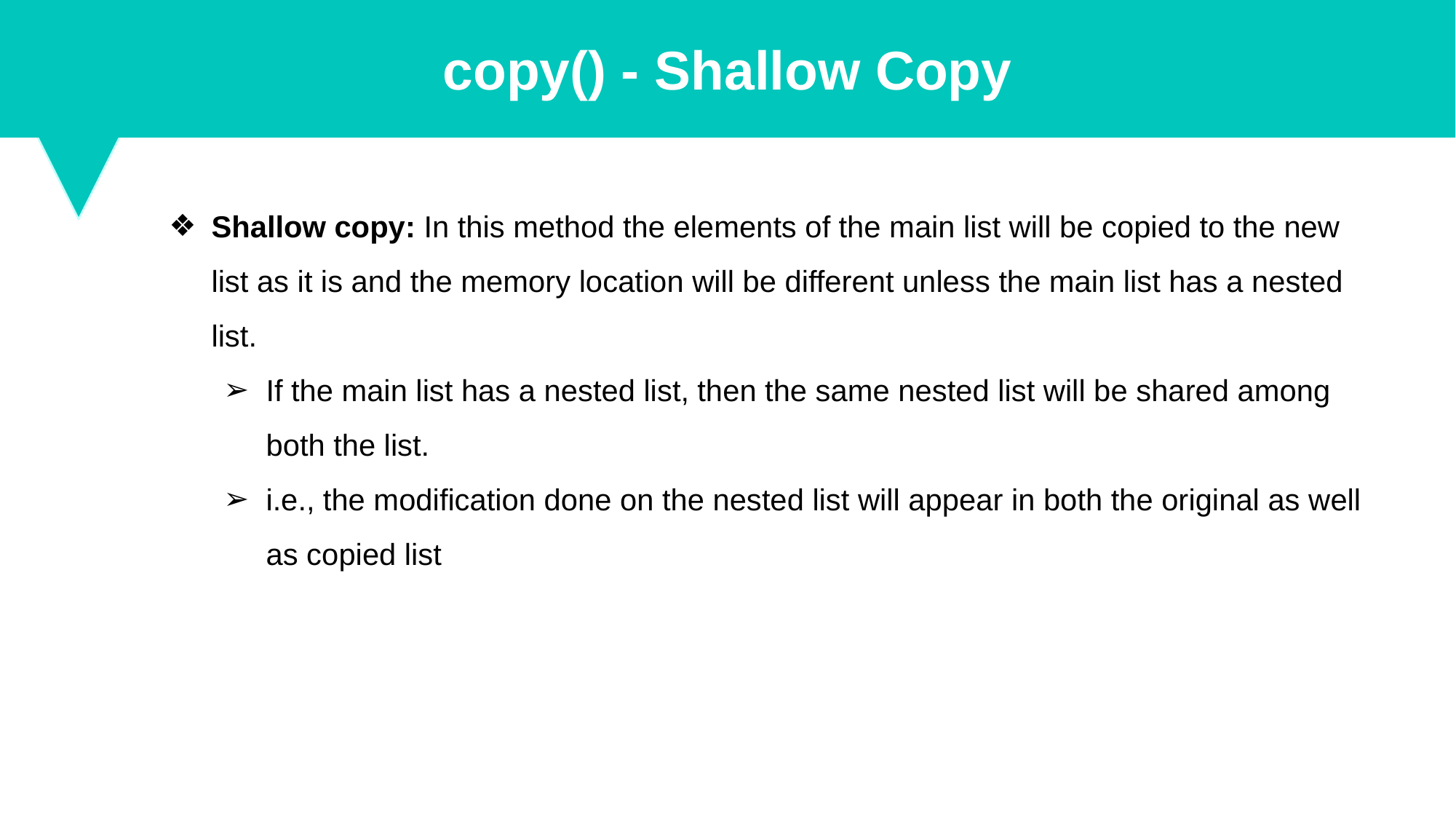

copy() - Shallow Copy

Shallow copy: In this method the elements of the main list will be copied to the new list as it is and the memory location will be different unless the main list has a nested list.
If the main list has a nested list, then the same nested list will be shared among both the list.
i.e., the modification done on the nested list will appear in both the original as well as copied list